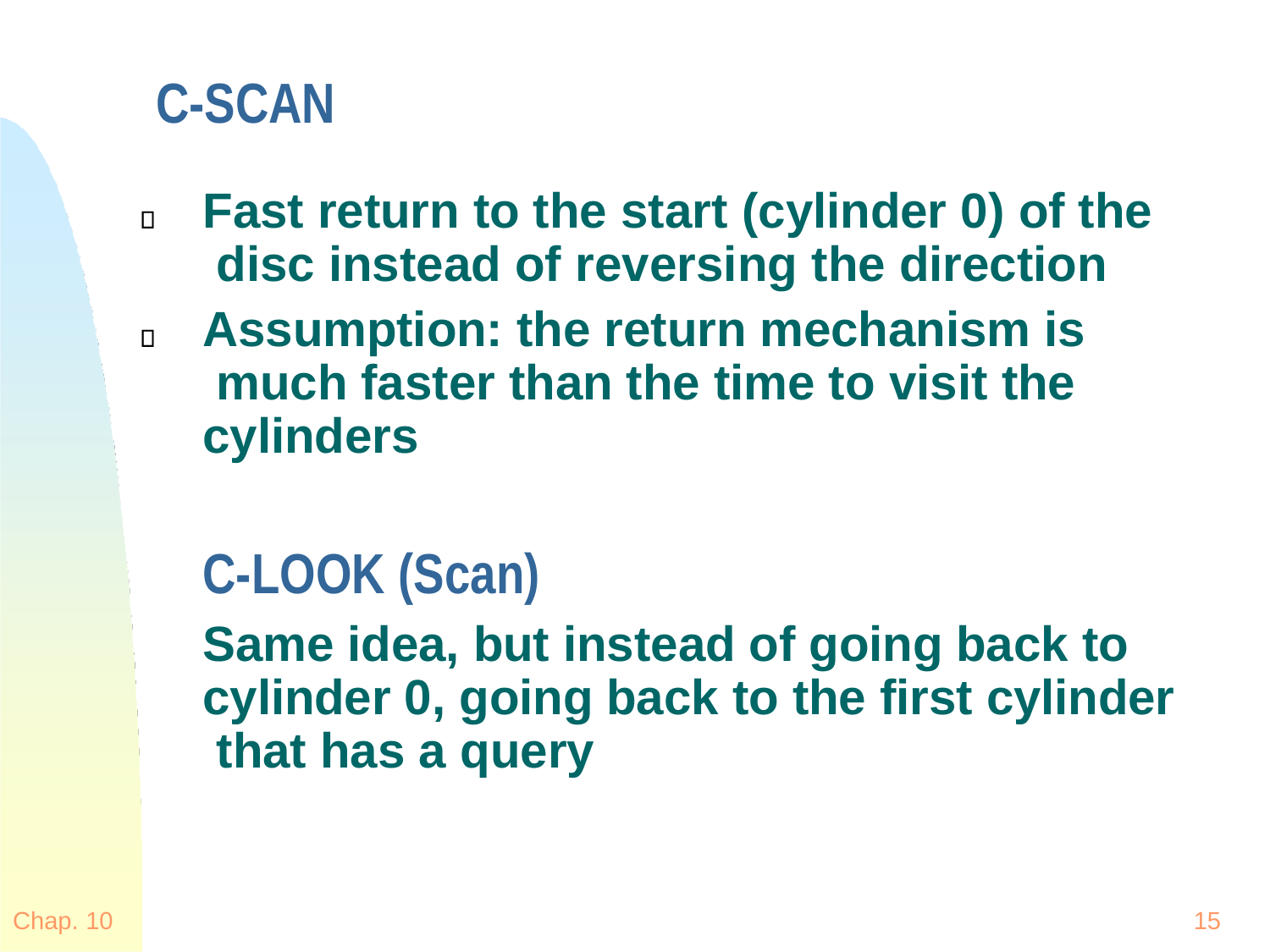

# C-SCAN
Fast return to the start (cylinder 0) of the  disc instead of reversing the direction
Assumption: the return mechanism is  much faster than the time to visit the  cylinders

C-LOOK (Scan)
Same idea, but instead of going back to  cylinder 0, going back to the first cylinder  that has a query

Chap. 10
15